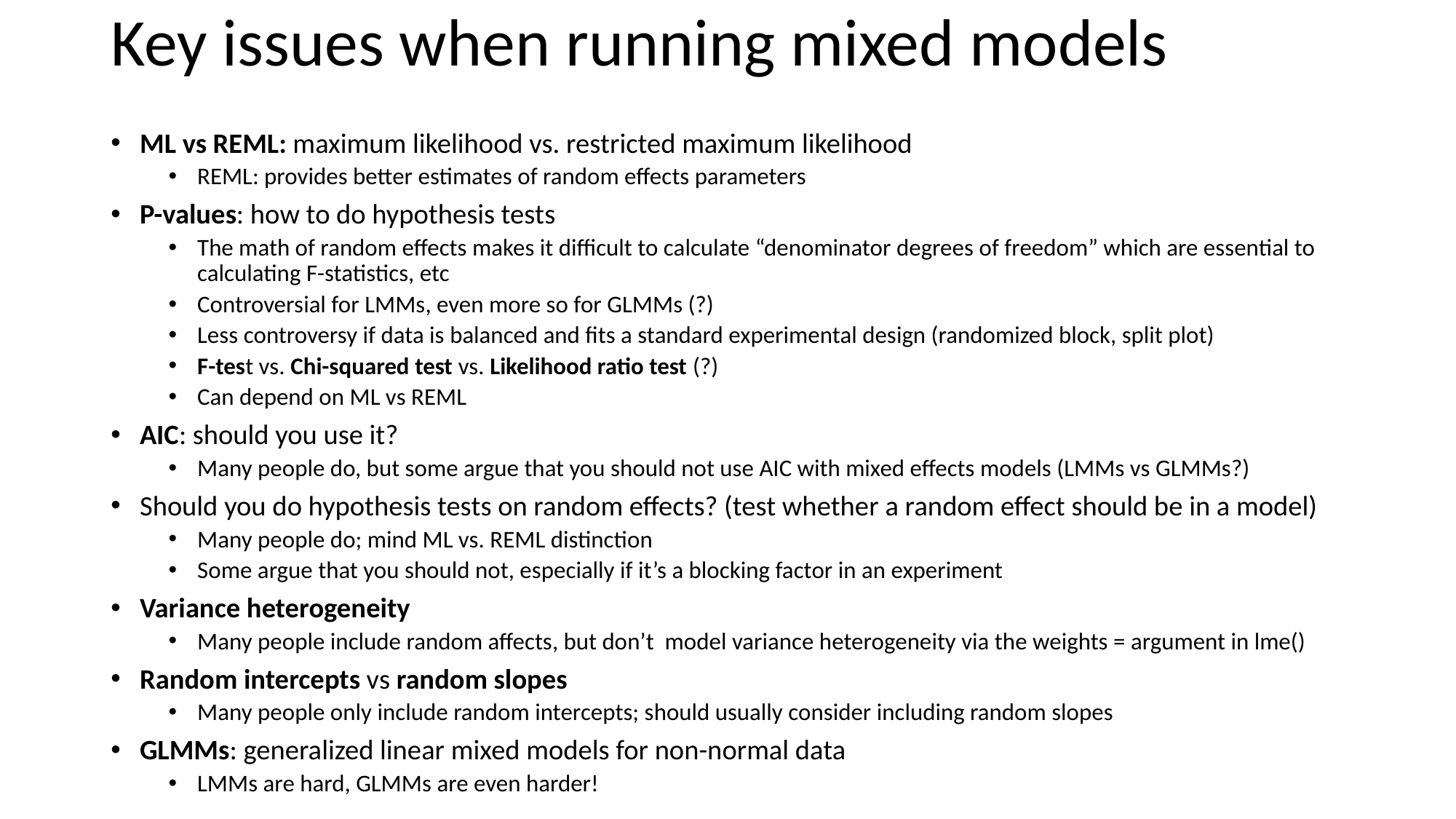

# Key issues when running mixed models
ML vs REML: maximum likelihood vs. restricted maximum likelihood
REML: provides better estimates of random effects parameters
P-values: how to do hypothesis tests
The math of random effects makes it difficult to calculate “denominator degrees of freedom” which are essential to calculating F-statistics, etc
Controversial for LMMs, even more so for GLMMs (?)
Less controversy if data is balanced and fits a standard experimental design (randomized block, split plot)
F-test vs. Chi-squared test vs. Likelihood ratio test (?)
Can depend on ML vs REML
AIC: should you use it?
Many people do, but some argue that you should not use AIC with mixed effects models (LMMs vs GLMMs?)
Should you do hypothesis tests on random effects? (test whether a random effect should be in a model)
Many people do; mind ML vs. REML distinction
Some argue that you should not, especially if it’s a blocking factor in an experiment
Variance heterogeneity
Many people include random affects, but don’t  model variance heterogeneity via the weights = argument in lme()
Random intercepts vs random slopes
Many people only include random intercepts; should usually consider including random slopes
GLMMs: generalized linear mixed models for non-normal data
LMMs are hard, GLMMs are even harder!